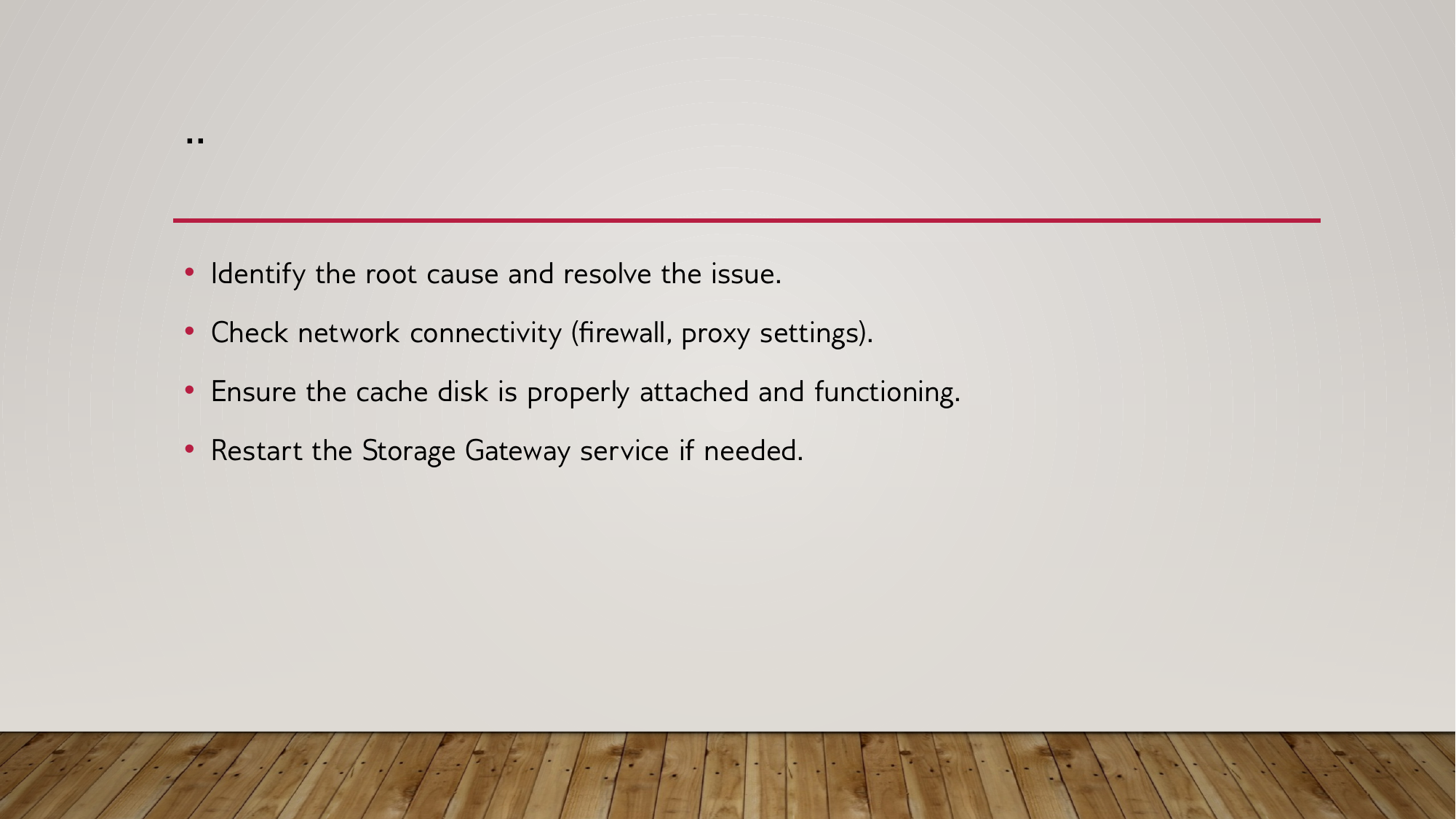

# ..
Identify the root cause and resolve the issue.
Check network connectivity (firewall, proxy settings).
Ensure the cache disk is properly attached and functioning.
Restart the Storage Gateway service if needed.